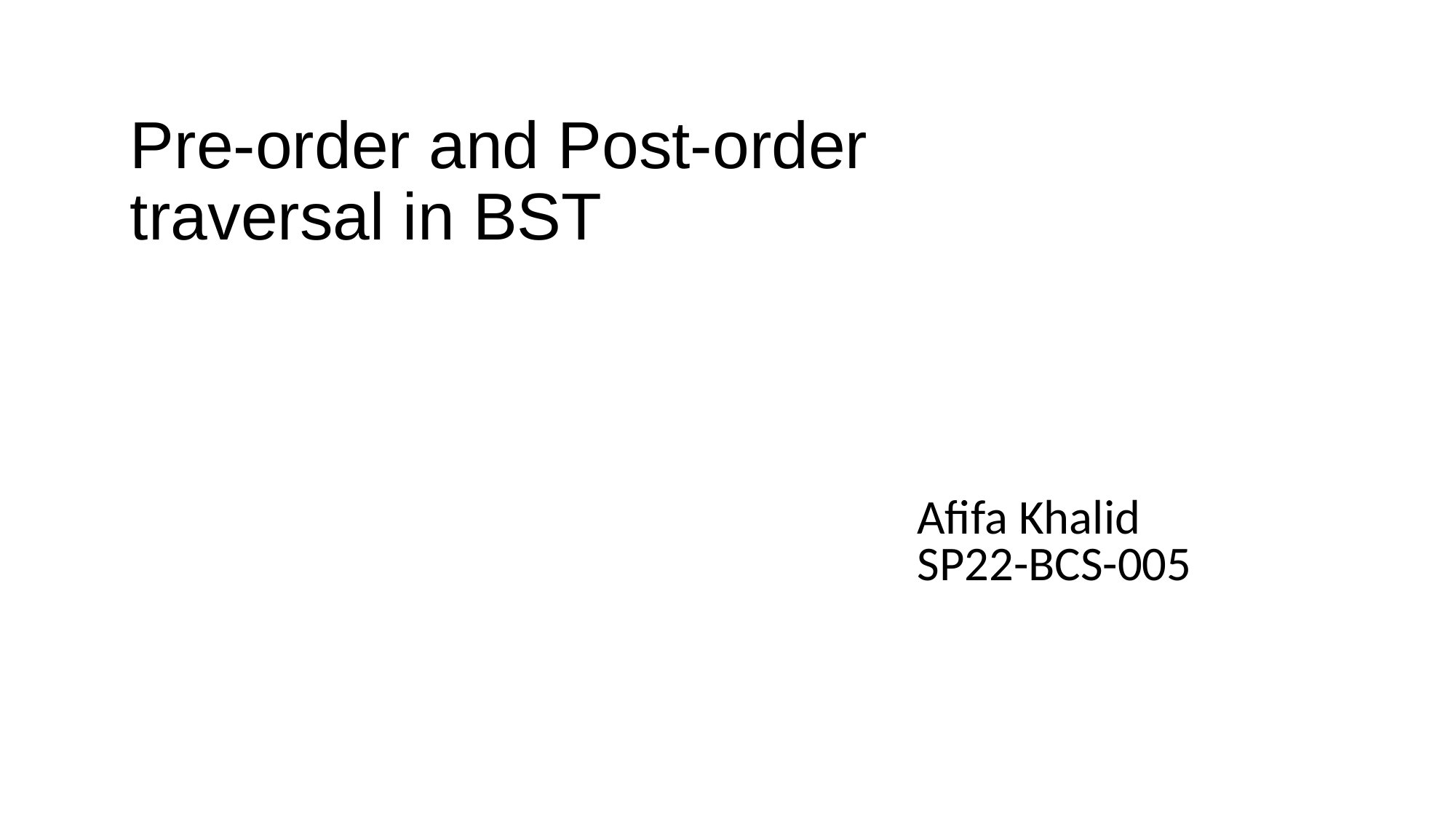

# Pre-order and Post-order traversal in BST
Afifa Khalid
SP22-BCS-005